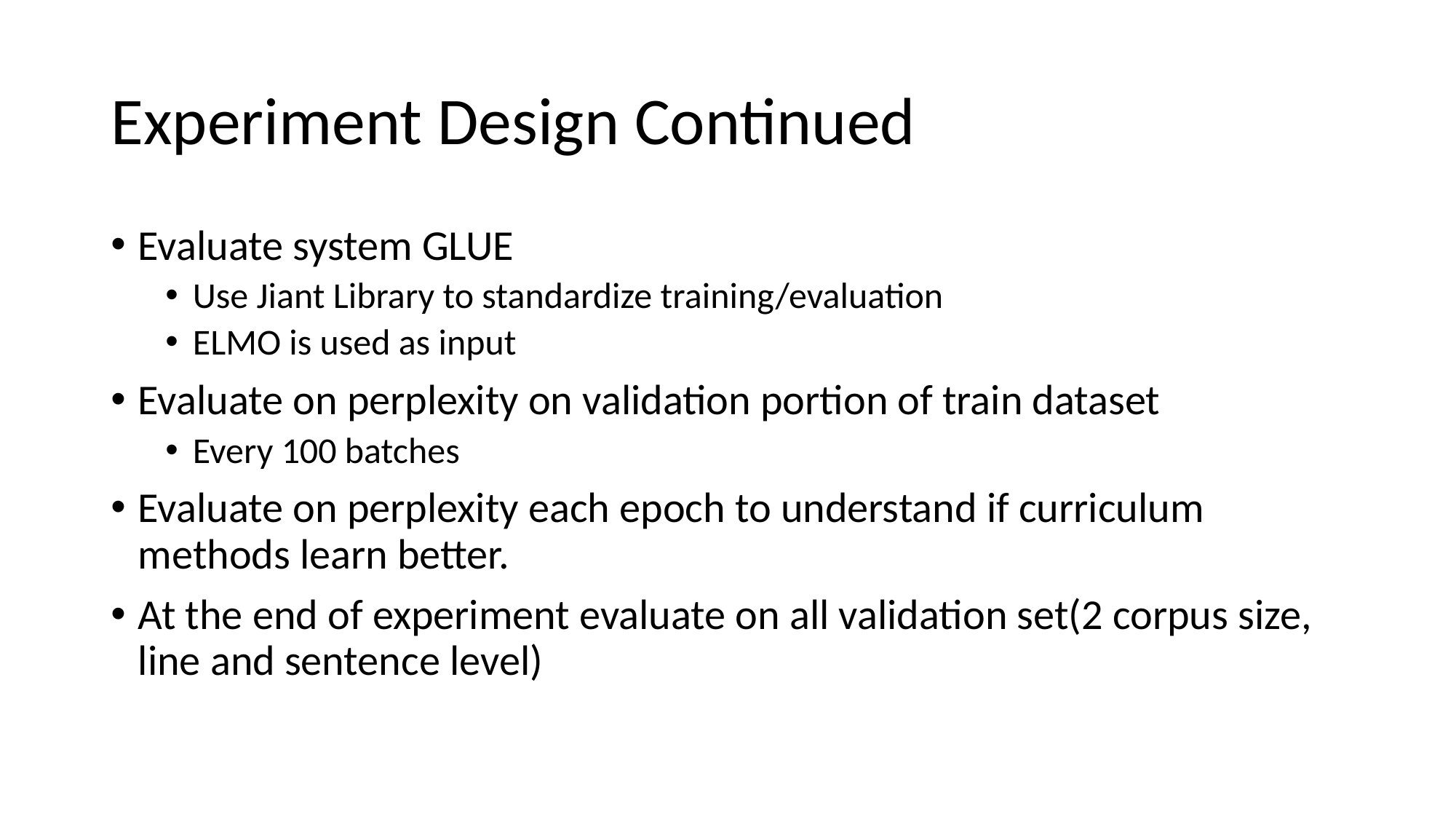

# Experiment Design Continued
Evaluate system GLUE
Use Jiant Library to standardize training/evaluation
ELMO is used as input
Evaluate on perplexity on validation portion of train dataset
Every 100 batches
Evaluate on perplexity each epoch to understand if curriculum methods learn better.
At the end of experiment evaluate on all validation set(2 corpus size, line and sentence level)